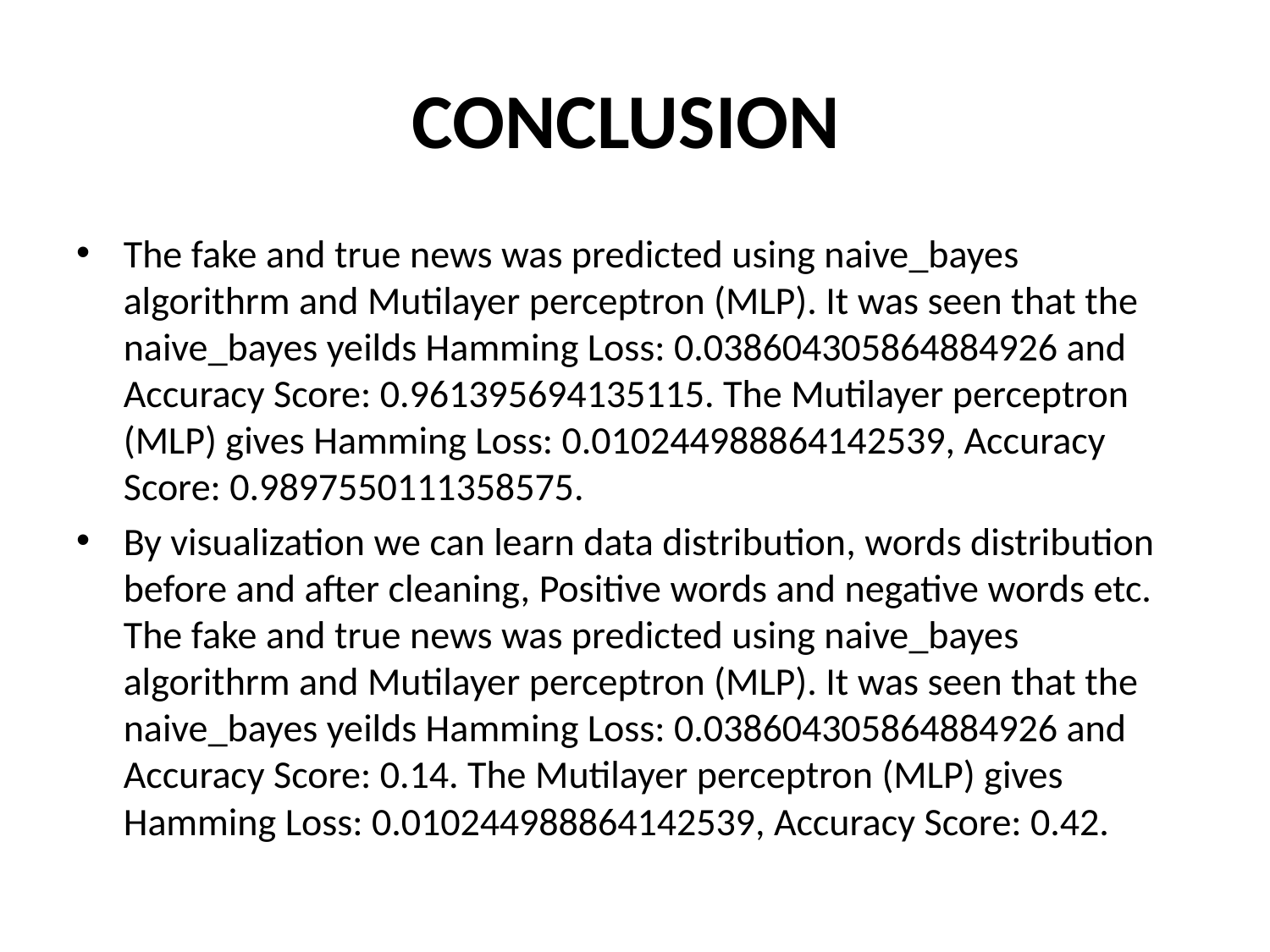

# CONCLUSION
The fake and true news was predicted using naive_bayes algorithrm and Mutilayer perceptron (MLP). It was seen that the naive_bayes yeilds Hamming Loss: 0.038604305864884926 and Accuracy Score: 0.961395694135115. The Mutilayer perceptron (MLP) gives Hamming Loss: 0.010244988864142539, Accuracy Score: 0.9897550111358575.
By visualization we can learn data distribution, words distribution before and after cleaning, Positive words and negative words etc. The fake and true news was predicted using naive_bayes algorithrm and Mutilayer perceptron (MLP). It was seen that the naive_bayes yeilds Hamming Loss: 0.038604305864884926 and Accuracy Score: 0.14. The Mutilayer perceptron (MLP) gives Hamming Loss: 0.010244988864142539, Accuracy Score: 0.42.